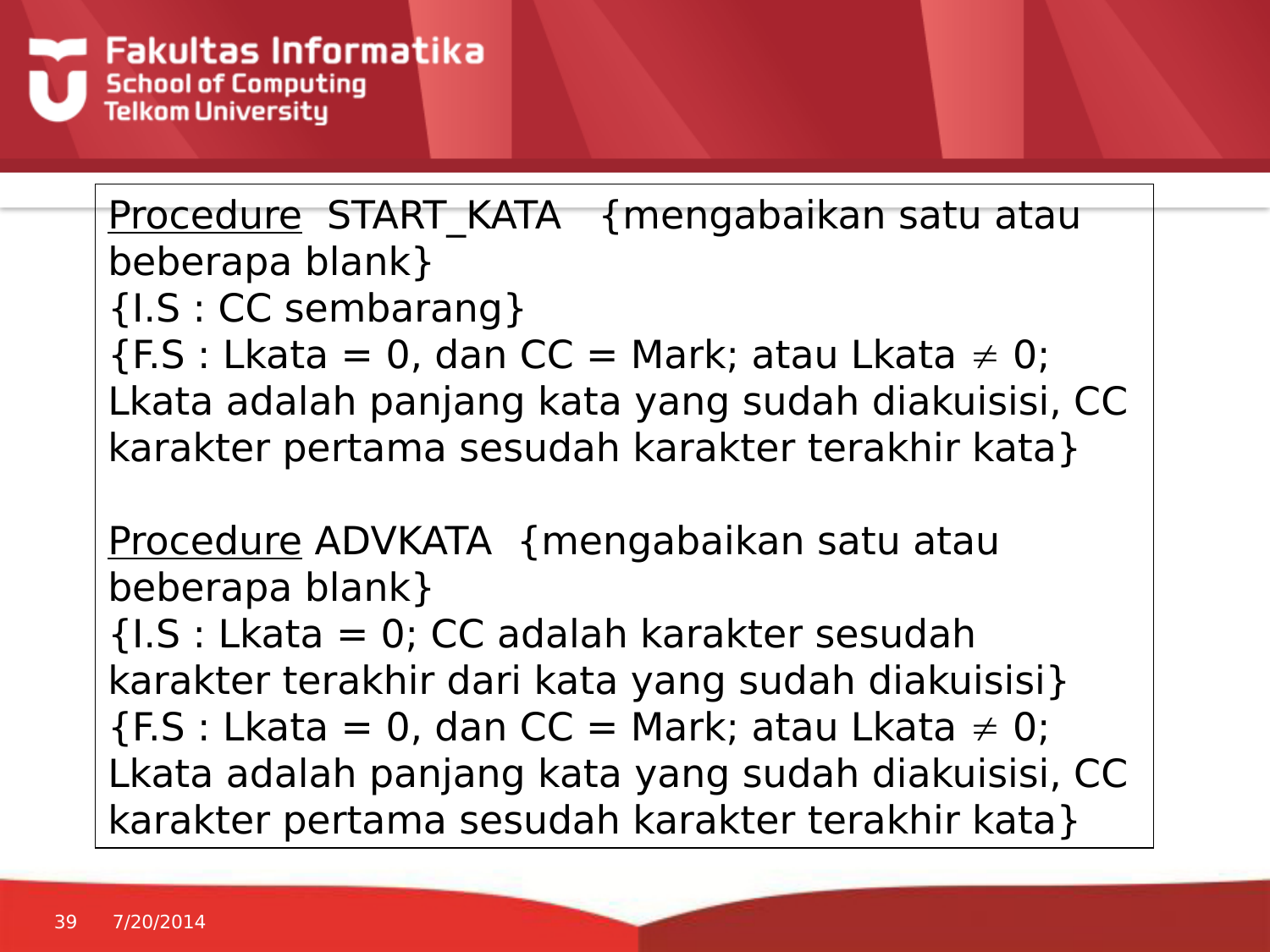

Procedure  START_KATA   {mengabaikan satu atau beberapa blank}
{I.S : CC sembarang}
{F.S : Lkata = 0, dan CC = Mark; atau Lkata ≠ 0;  Lkata adalah panjang kata yang sudah diakuisisi, CC karakter pertama sesudah karakter terakhir kata}

Procedure ADVKATA  {mengabaikan satu atau beberapa blank}
{I.S : Lkata = 0; CC adalah karakter sesudah karakter terakhir dari kata yang sudah diakuisisi}
{F.S : Lkata = 0, dan CC = Mark; atau Lkata ≠ 0;  Lkata adalah panjang kata yang sudah diakuisisi, CC karakter pertama sesudah karakter terakhir kata}

39
7/20/2014